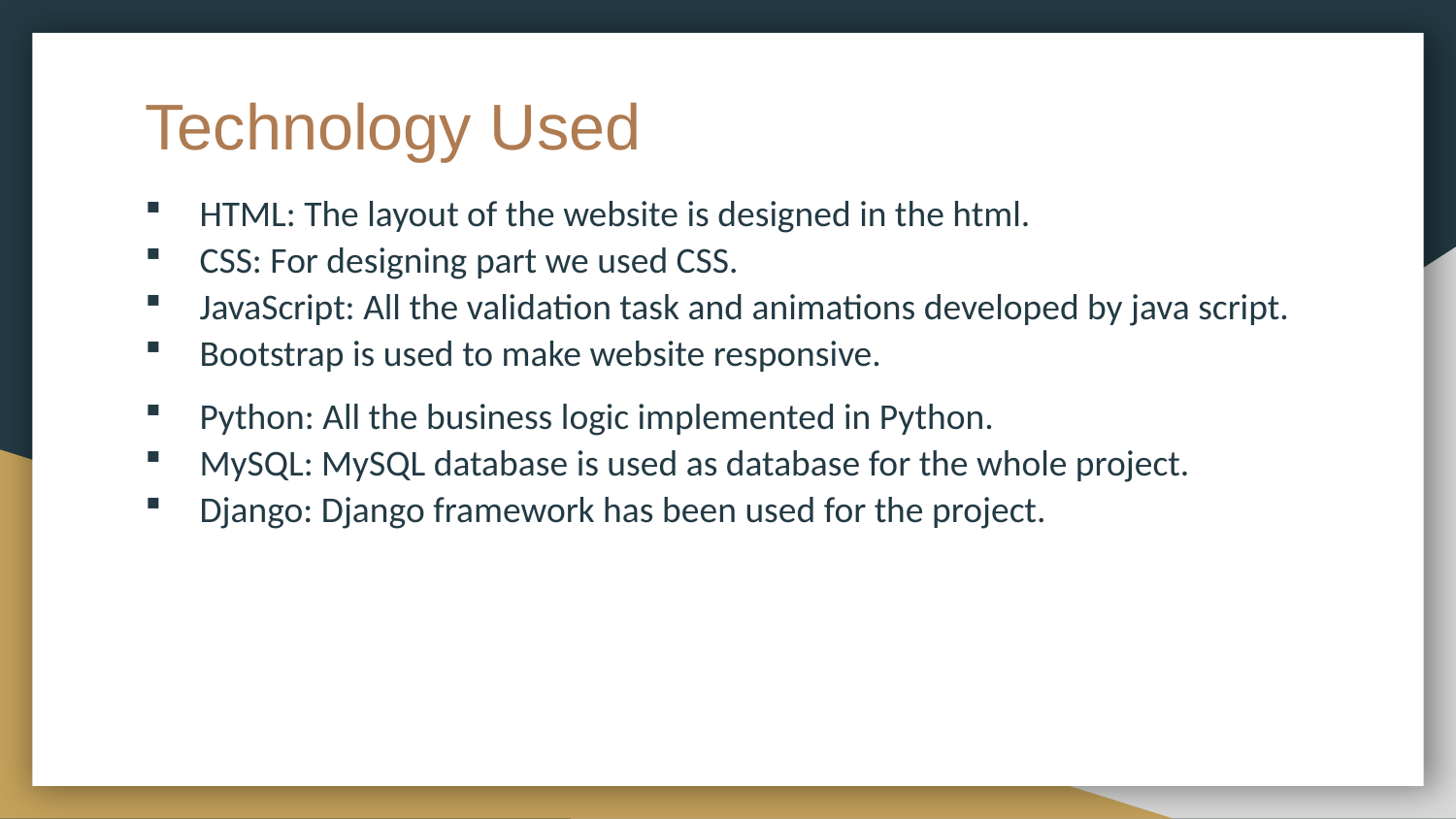

# Technology Used
HTML: The layout of the website is designed in the html.
CSS: For designing part we used CSS.
JavaScript: All the validation task and animations developed by java script.
Bootstrap is used to make website responsive.
Python: All the business logic implemented in Python.
MySQL: MySQL database is used as database for the whole project.
Django: Django framework has been used for the project.